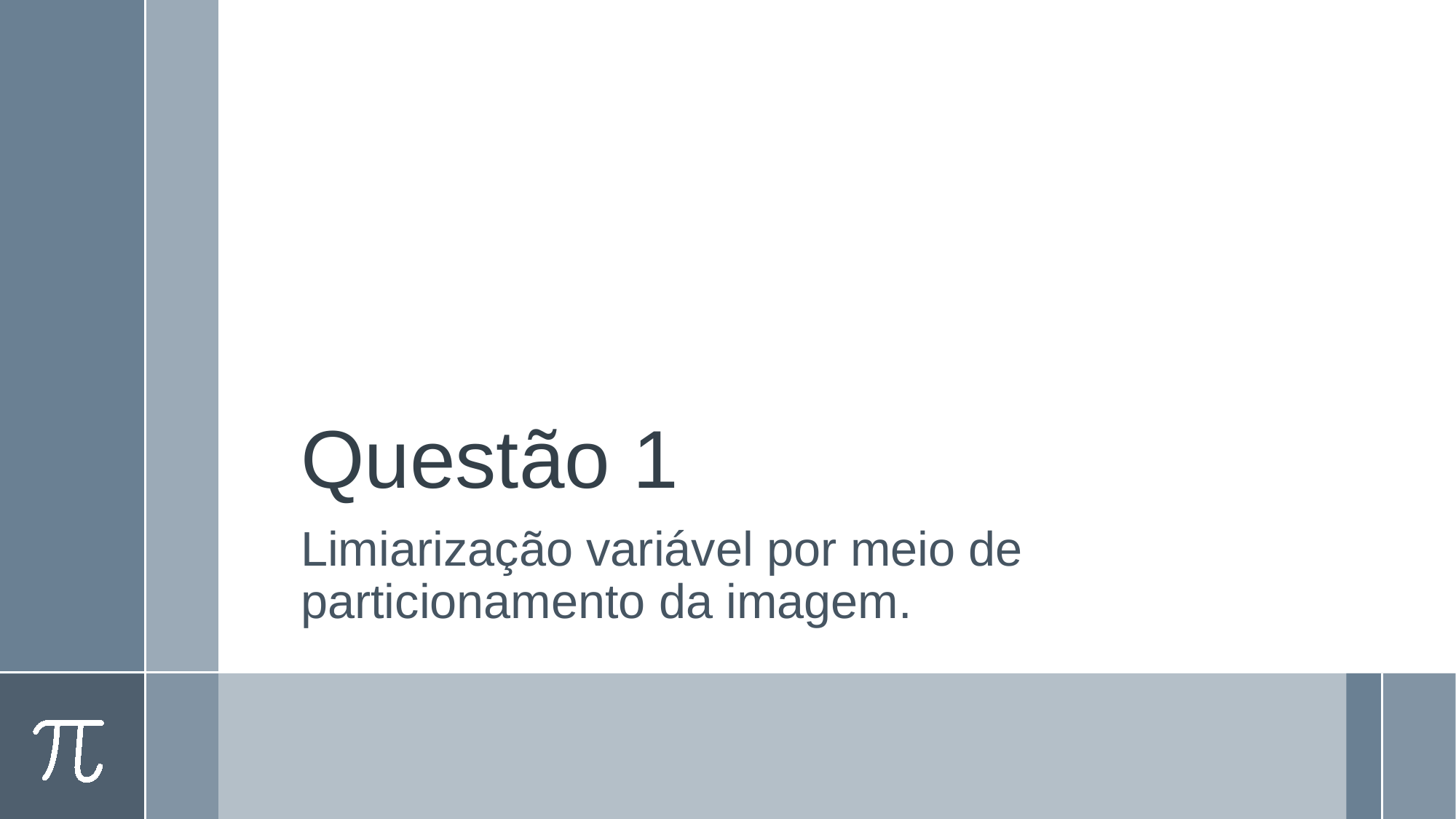

# Questão 1
Limiarização variável por meio de particionamento da imagem.